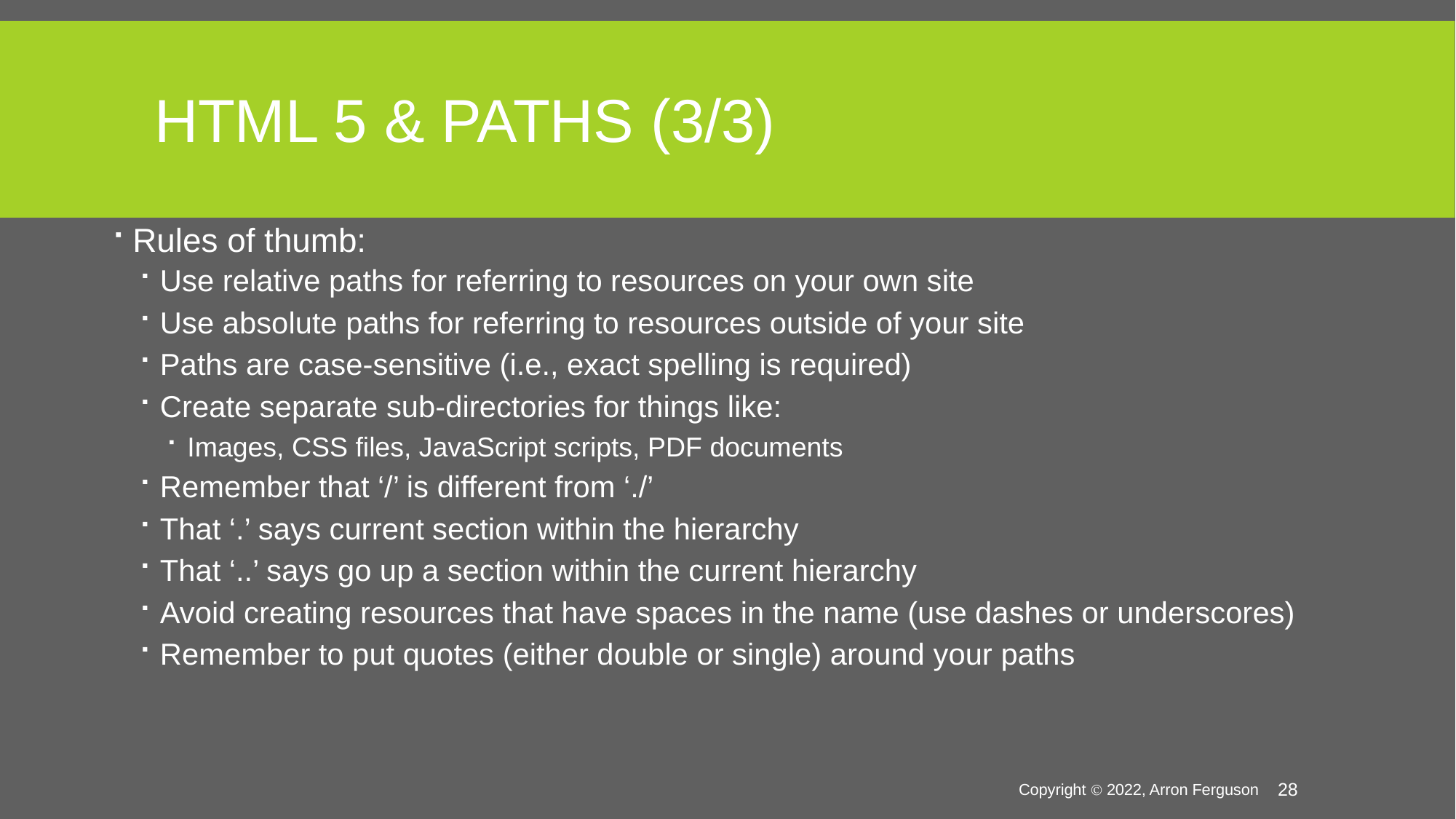

# HTML 5 & Paths (3/3)
Rules of thumb:
Use relative paths for referring to resources on your own site
Use absolute paths for referring to resources outside of your site
Paths are case-sensitive (i.e., exact spelling is required)
Create separate sub-directories for things like:
Images, CSS files, JavaScript scripts, PDF documents
Remember that ‘/’ is different from ‘./’
That ‘.’ says current section within the hierarchy
That ‘..’ says go up a section within the current hierarchy
Avoid creating resources that have spaces in the name (use dashes or underscores)
Remember to put quotes (either double or single) around your paths
Copyright Ⓒ 2022, Arron Ferguson
28